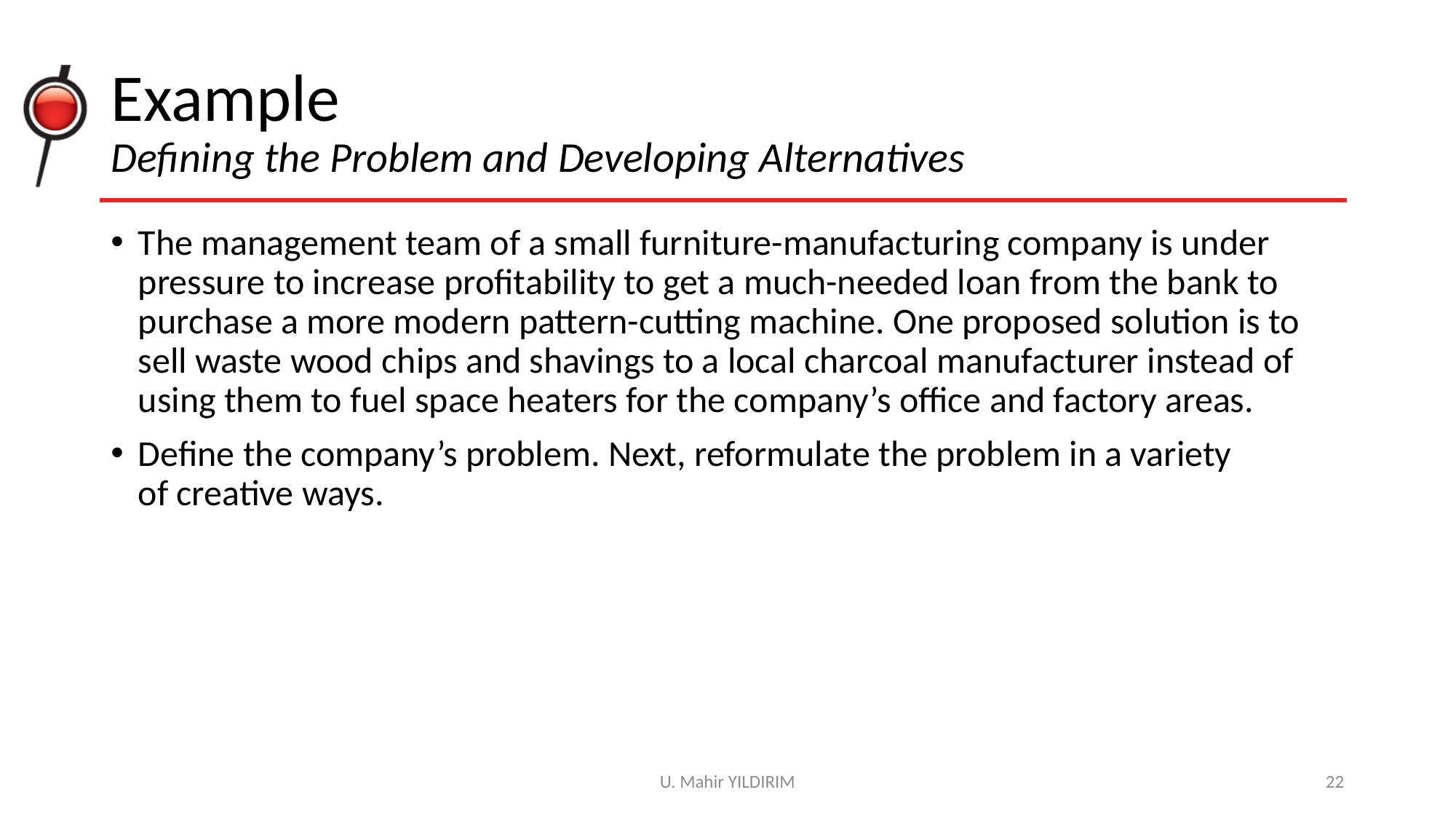

# Example Defining the Problem and Developing Alternatives
The management team of a small furniture-manufacturing company is under
pressure to increase profitability to get a much-needed loan from the bank to
purchase a more modern pattern-cutting machine. One proposed solution is to
sell waste wood chips and shavings to a local charcoal manufacturer instead of
using them to fuel space heaters for the company’s office and factory areas.
Define the company’s problem. Next, reformulate the problem in a variety
of creative ways.
U. Mahir YILDIRIM
22